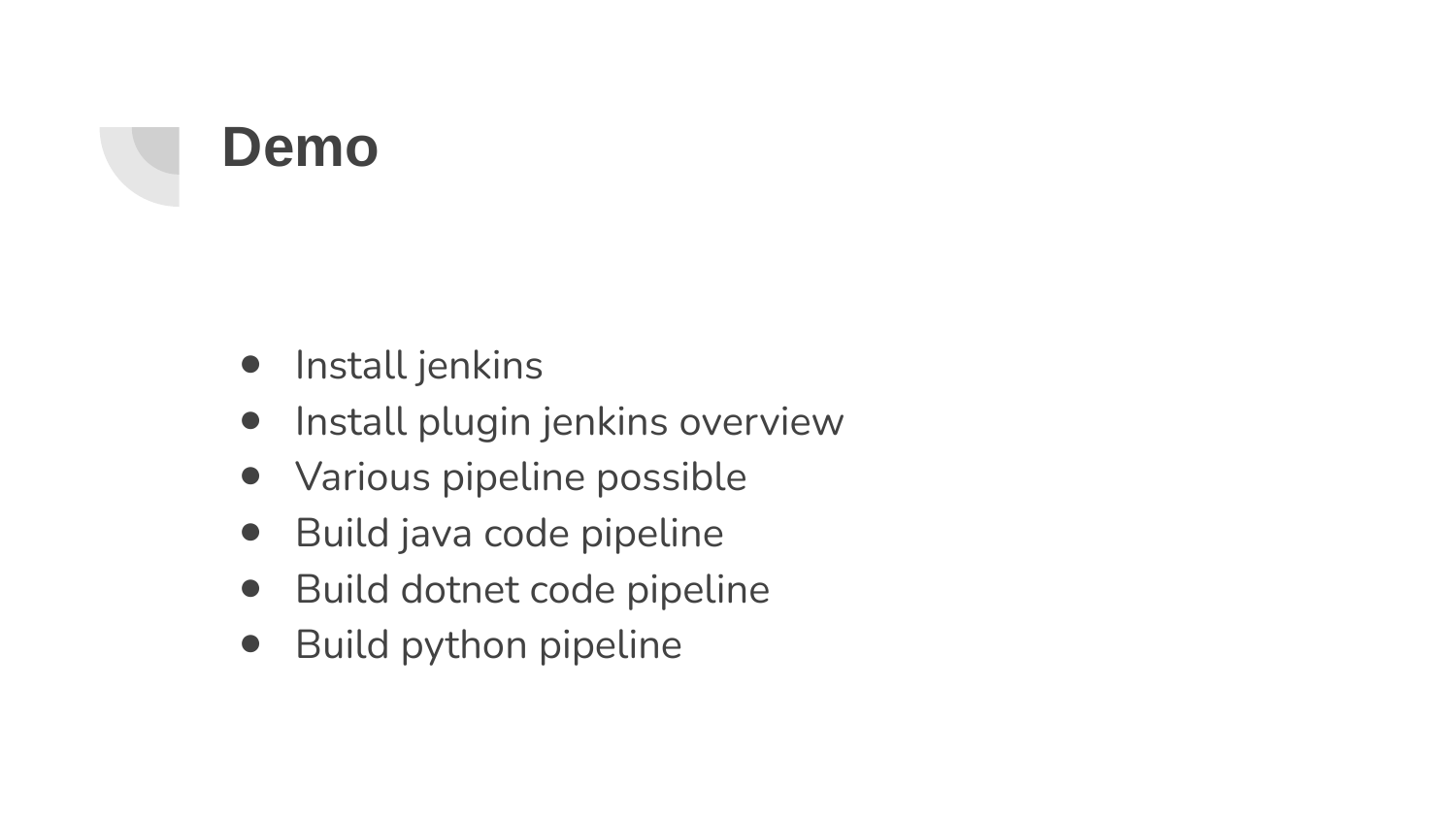

# Demo
Install jenkins
Install plugin jenkins overview
Various pipeline possible
Build java code pipeline
Build dotnet code pipeline
Build python pipeline